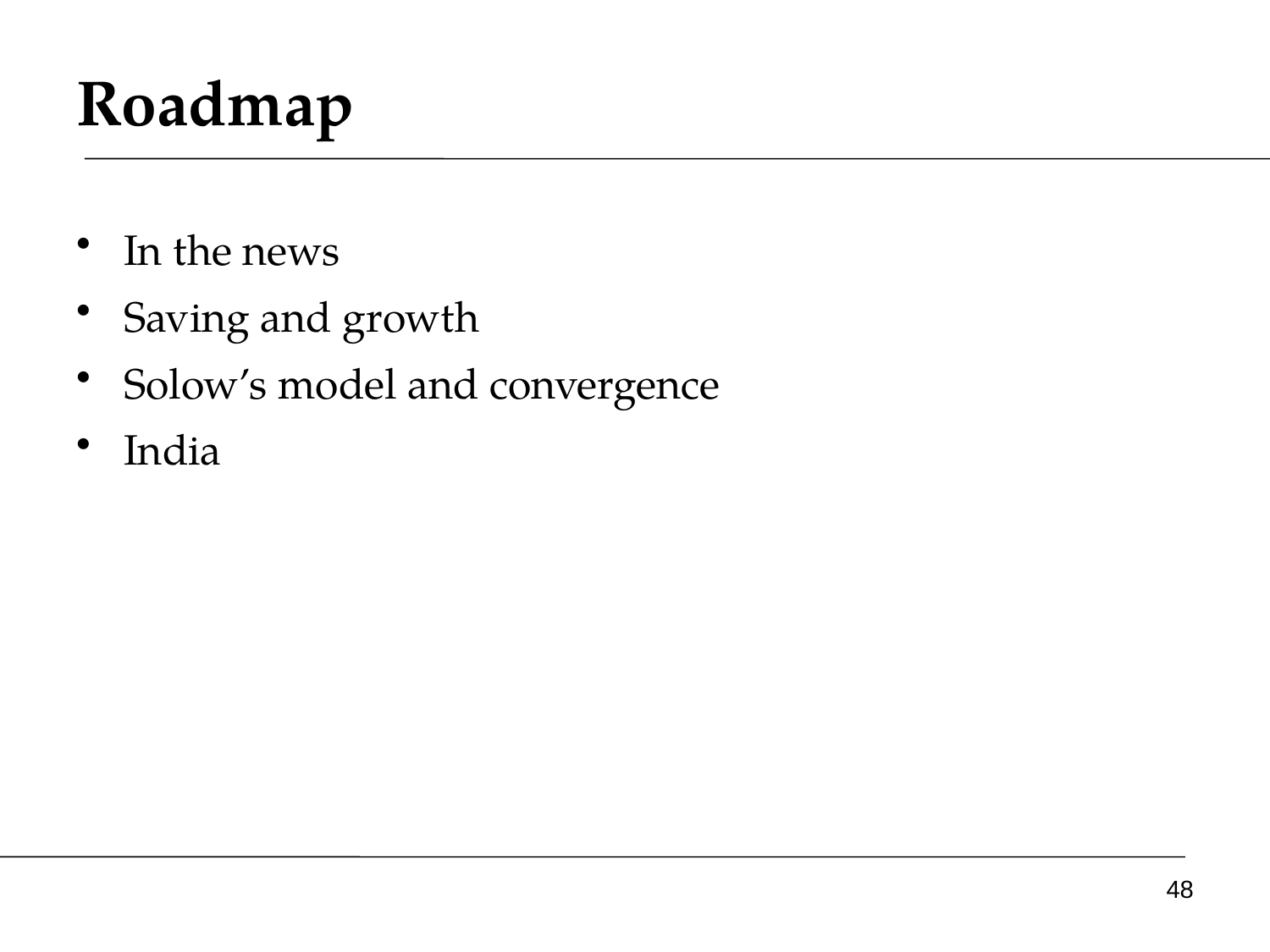

# Roadmap
In the news
Saving and growth
Solow’s model and convergence
India
48